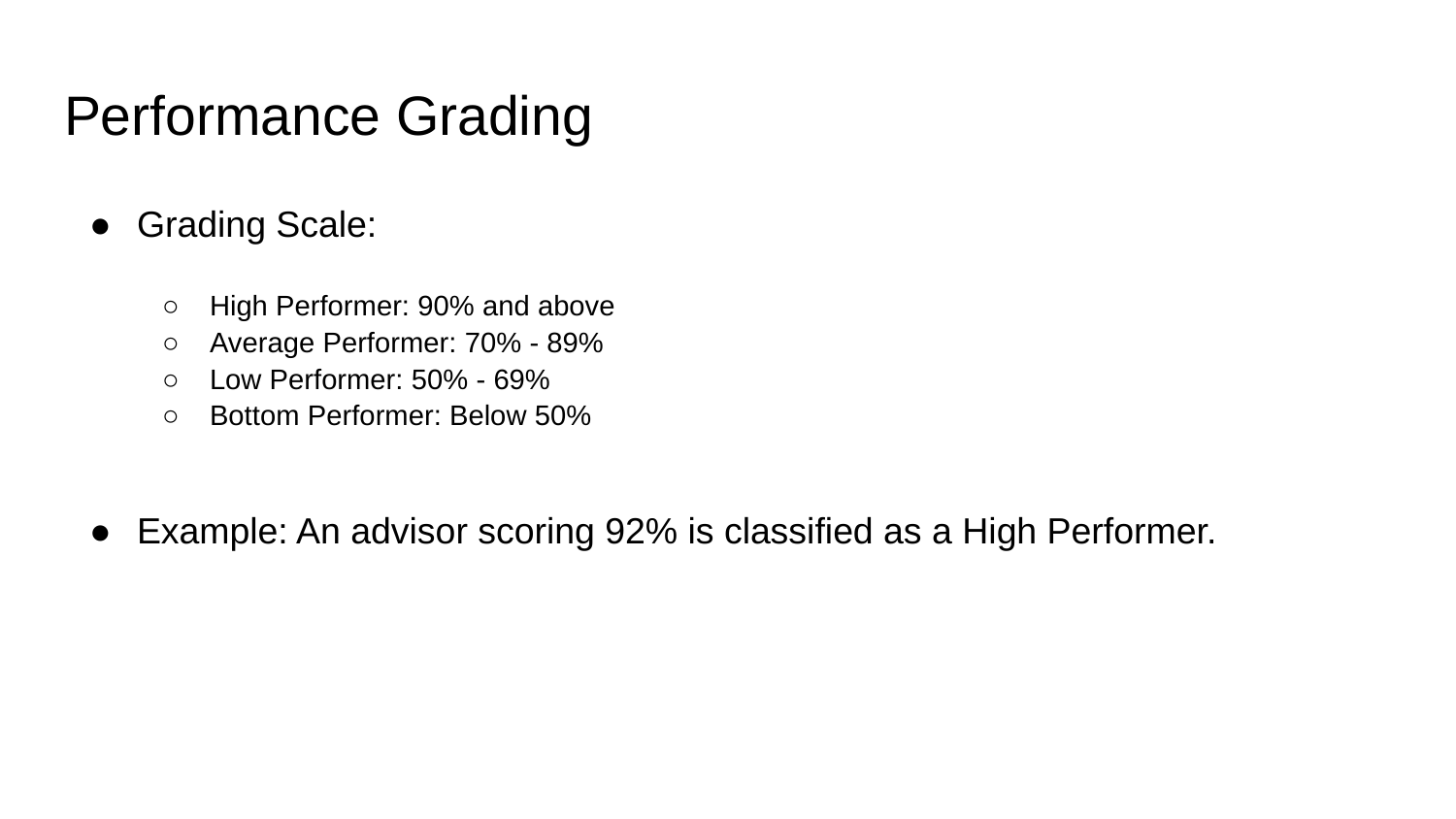

# Performance Grading
Grading Scale:
High Performer: 90% and above
Average Performer: 70% - 89%
Low Performer: 50% - 69%
Bottom Performer: Below 50%
Example: An advisor scoring 92% is classified as a High Performer.